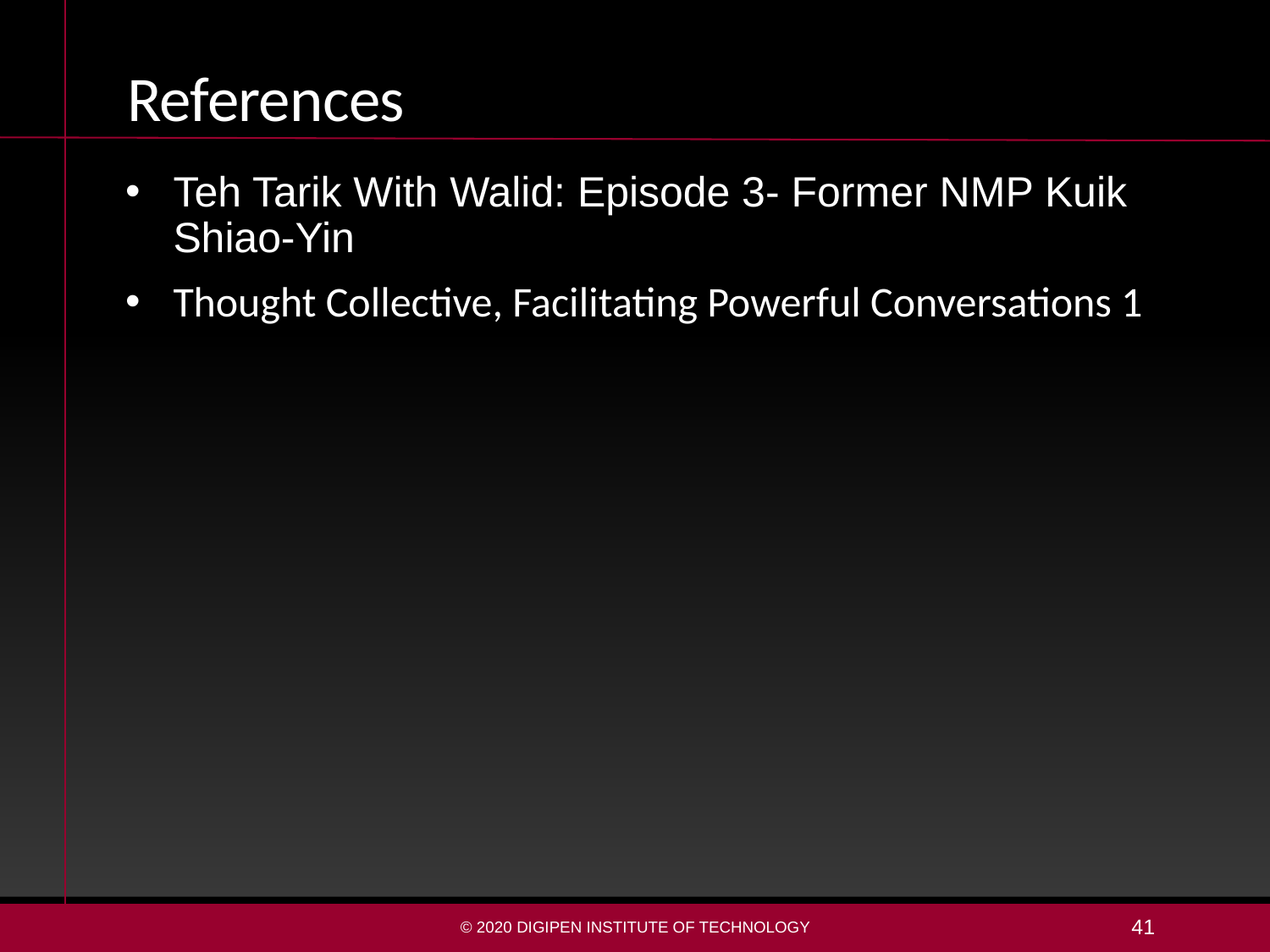

# References
Teh Tarik With Walid: Episode 3- Former NMP Kuik Shiao-Yin
Thought Collective, Facilitating Powerful Conversations 1
© 2020 DigiPen Institute of Technology
41